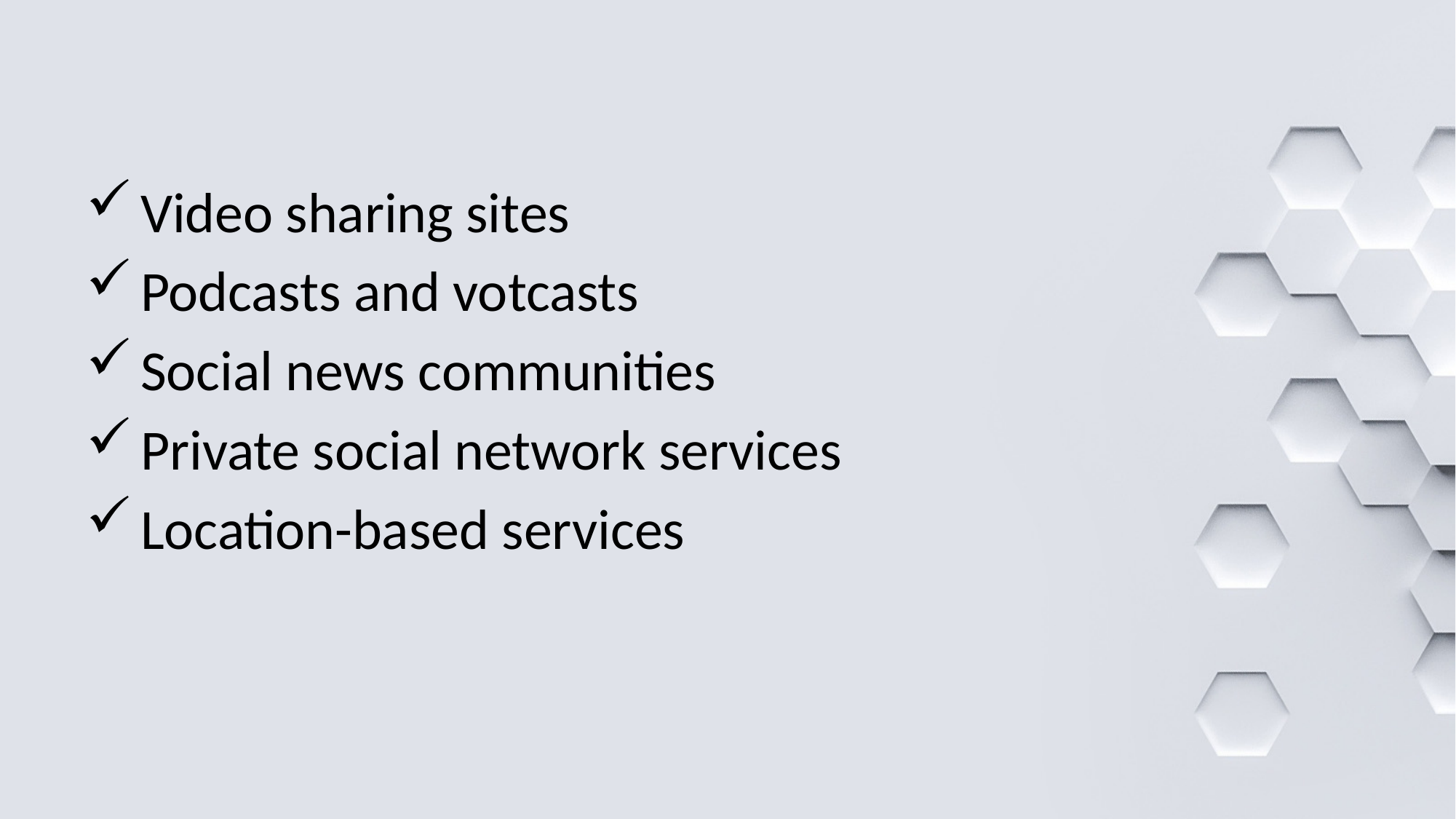

Video sharing sites
Podcasts and votcasts
Social news communities
Private social network services
Location-based services